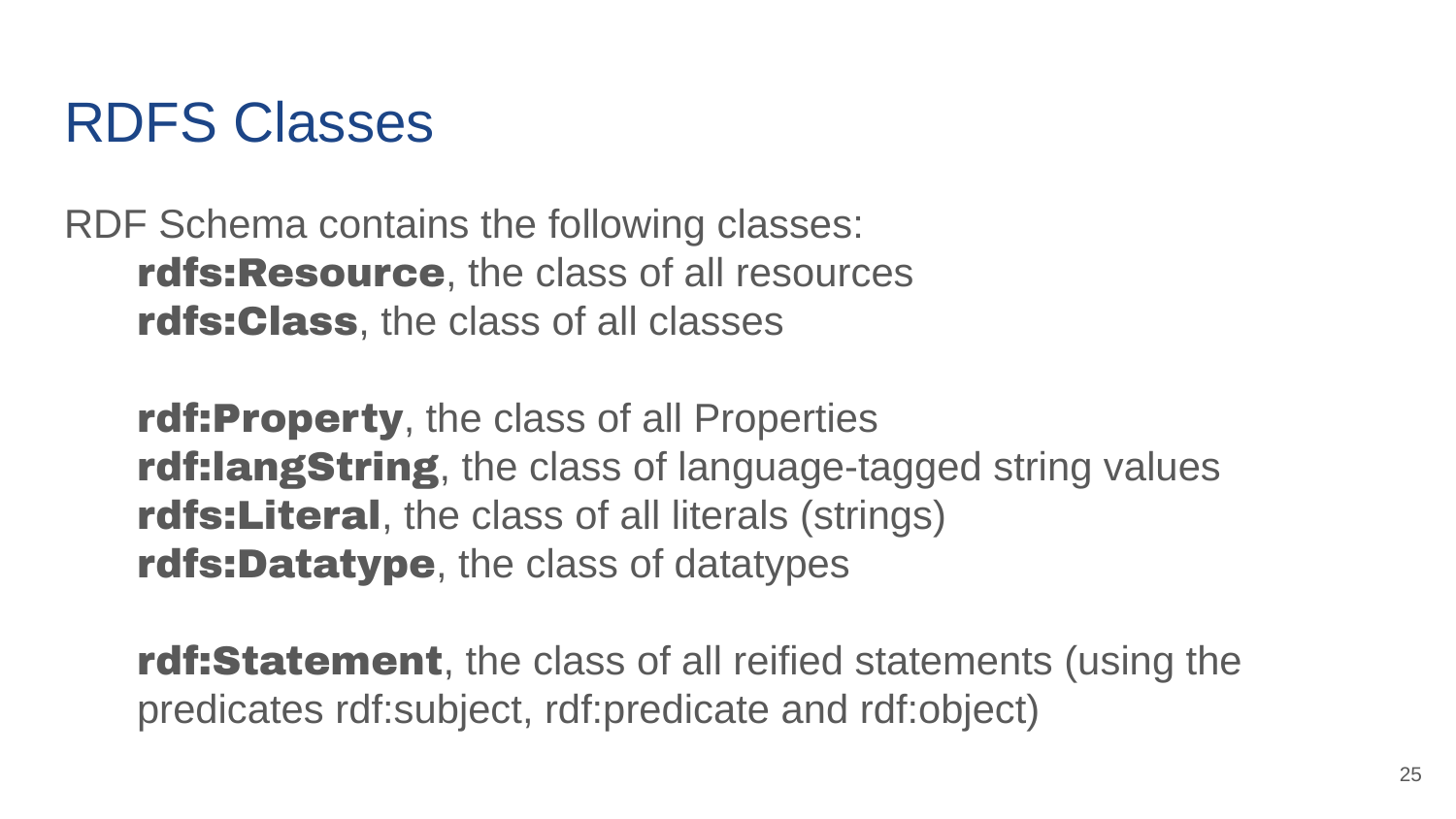

# RDFS Classes
RDF Schema contains the following classes:
rdfs:Resource, the class of all resources
rdfs:Class, the class of all classes

rdf:Property, the class of all Properties
rdf:langString, the class of language-tagged string values
rdfs:Literal, the class of all literals (strings)
rdfs:Datatype, the class of datatypes

rdf:Statement, the class of all reified statements (using the predicates rdf:subject, rdf:predicate and rdf:object)

25